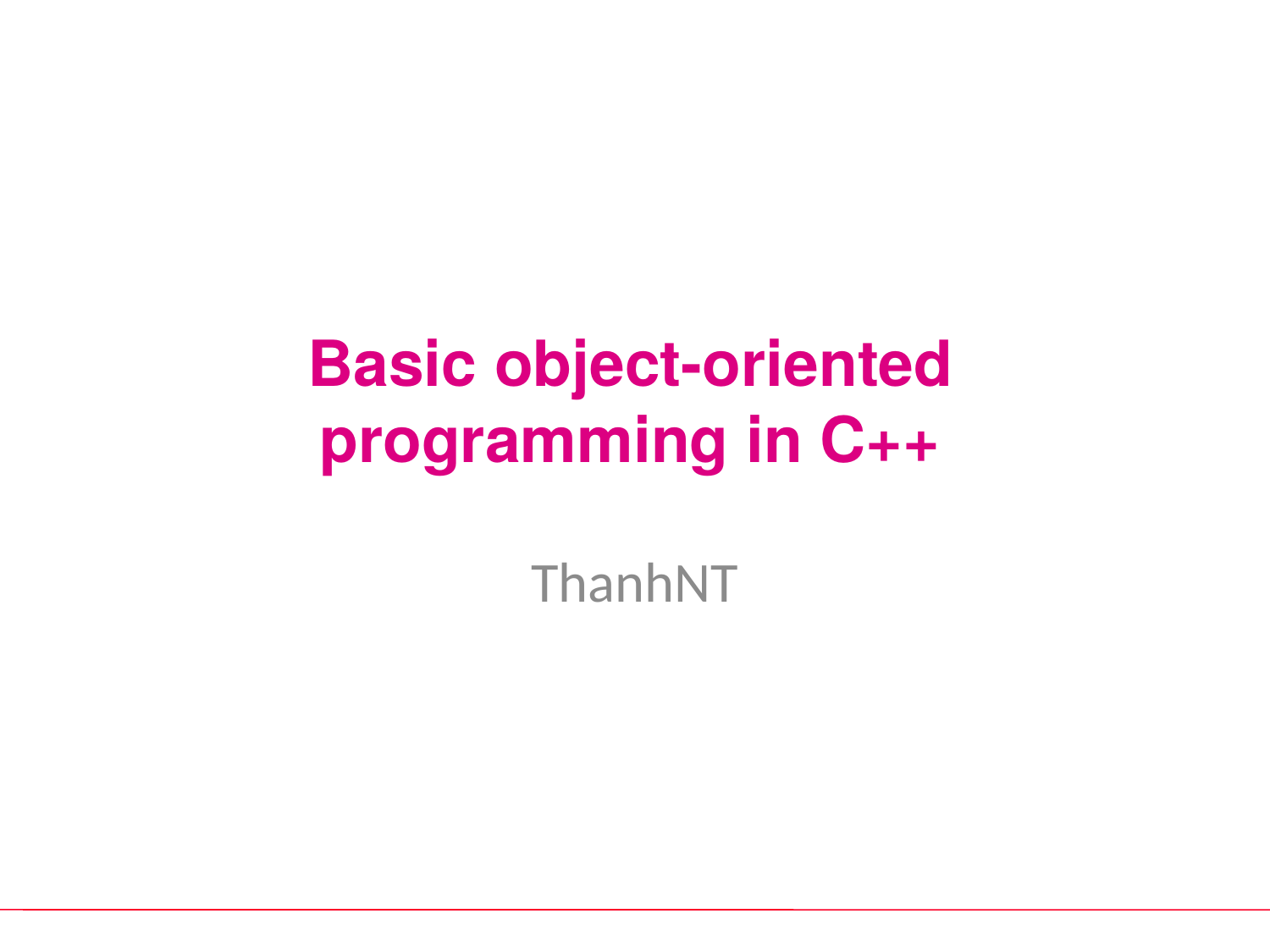

# Basic object-oriented programming in C++
ThanhNT